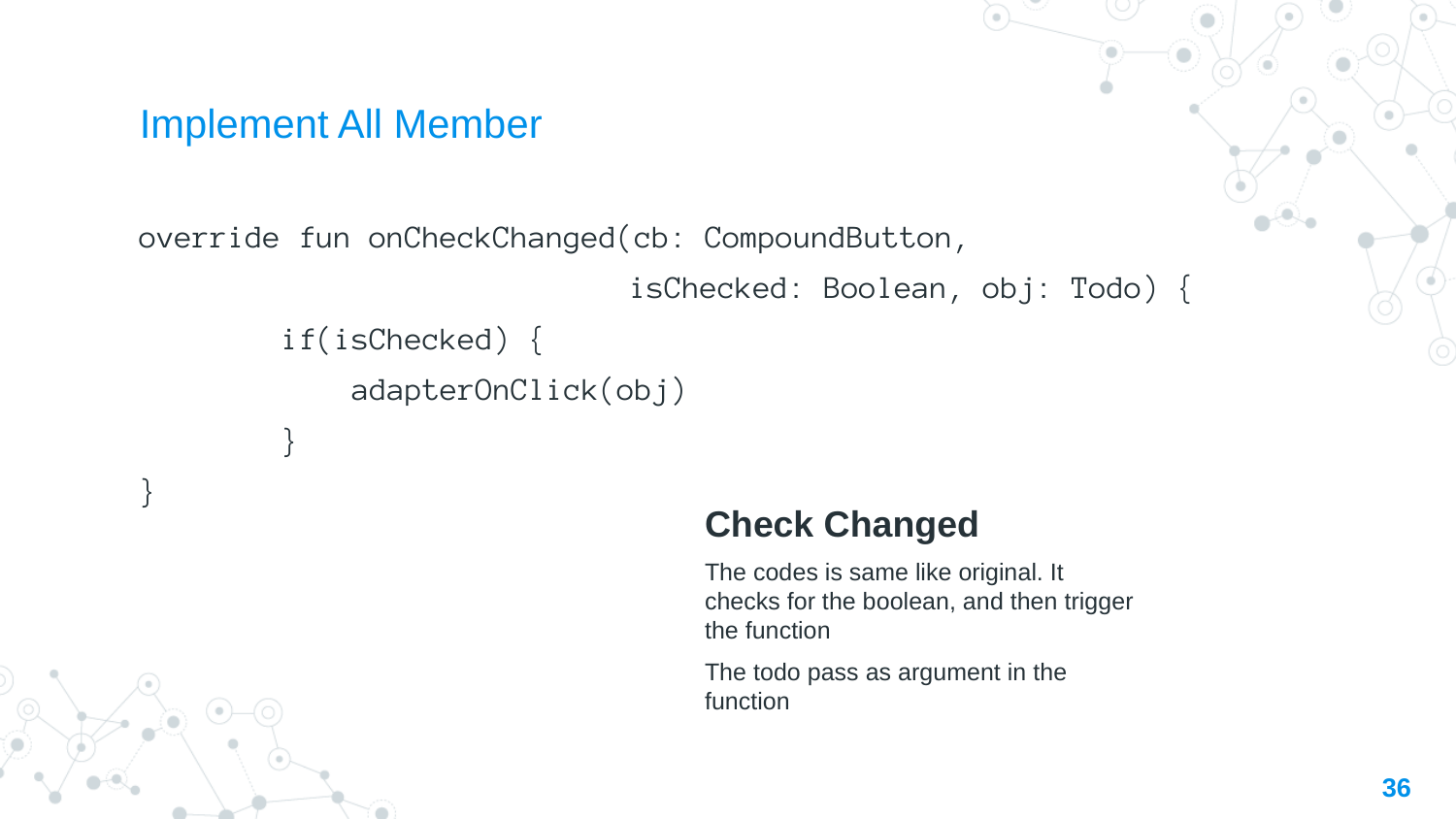

# Implement All Member
override fun onCheckChanged(cb: CompoundButton,
   isChecked: Boolean, obj: Todo) {
        if(isChecked) {
            adapterOnClick(obj)
        }
}

Check Changed
The codes is same like original. It checks for the boolean, and then trigger the function
The todo pass as argument in the function

36